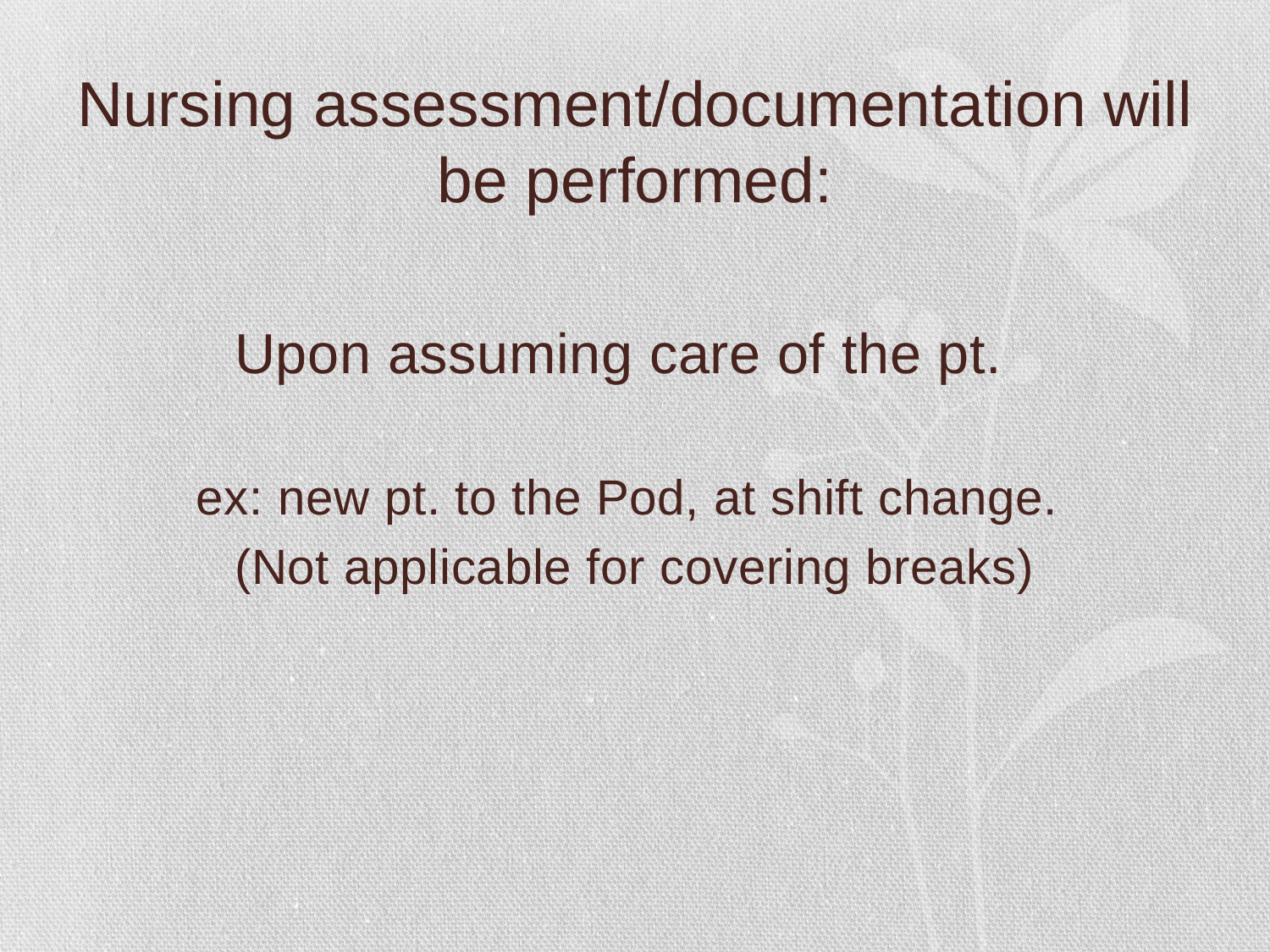

# Nursing assessment/documentation will be performed:

Upon assuming care of the pt.

ex: new pt. to the Pod, at shift change.
(Not applicable for covering breaks)